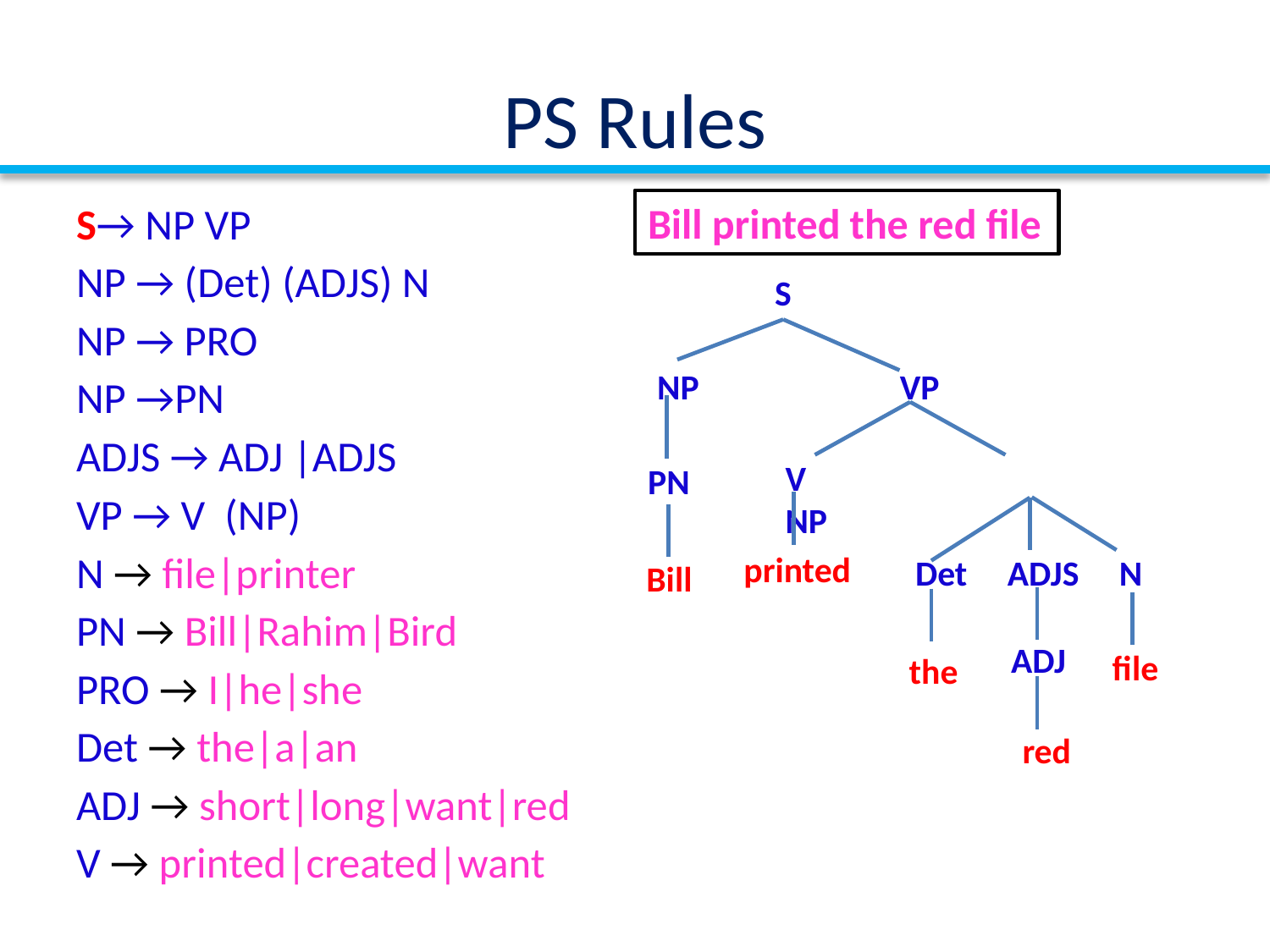

# PS Rules
S→ NP VP
NP → (Det) (ADJS) N
NP → PRO
NP →PN
ADJS → ADJ |ADJS
VP → V  (NP)
N → file|printer
PN → Bill|Rahim|Bird
PRO → I|he|she
Det → the|a|an
ADJ → short|long|want|red
V → printed|created|want

Bill printed the red file
S
NP                         VP
V                         NP
PN
printed
Det     ADJS     N
Bill
ADJ
file
the
red